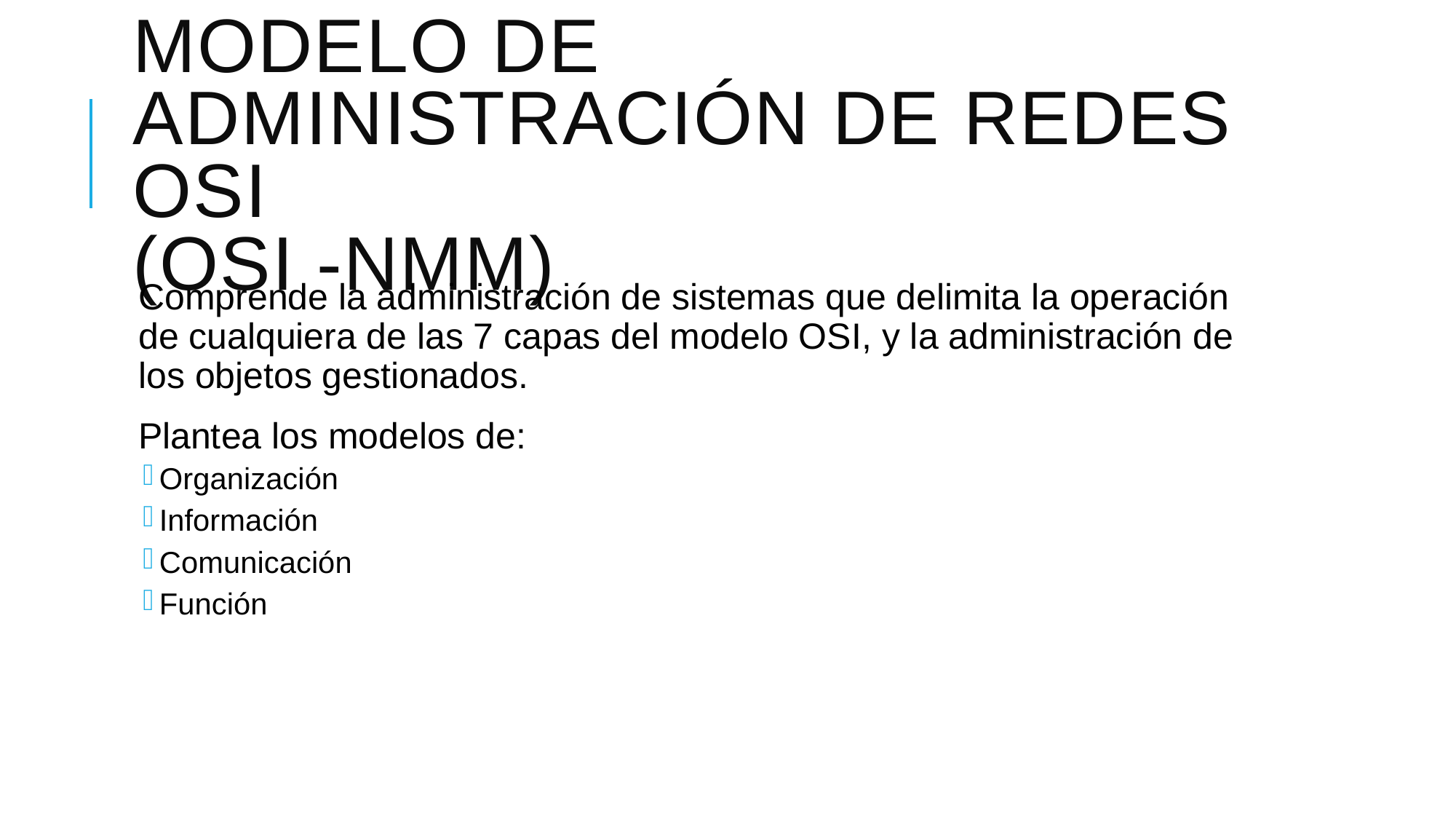

# Modelo de administración de redes OSI (OSI -NMM)
Comprende la administración de sistemas que delimita la operación de cualquiera de las 7 capas del modelo OSI, y la administración de los objetos gestionados.
Plantea los modelos de:
Organización
Información
Comunicación
Función